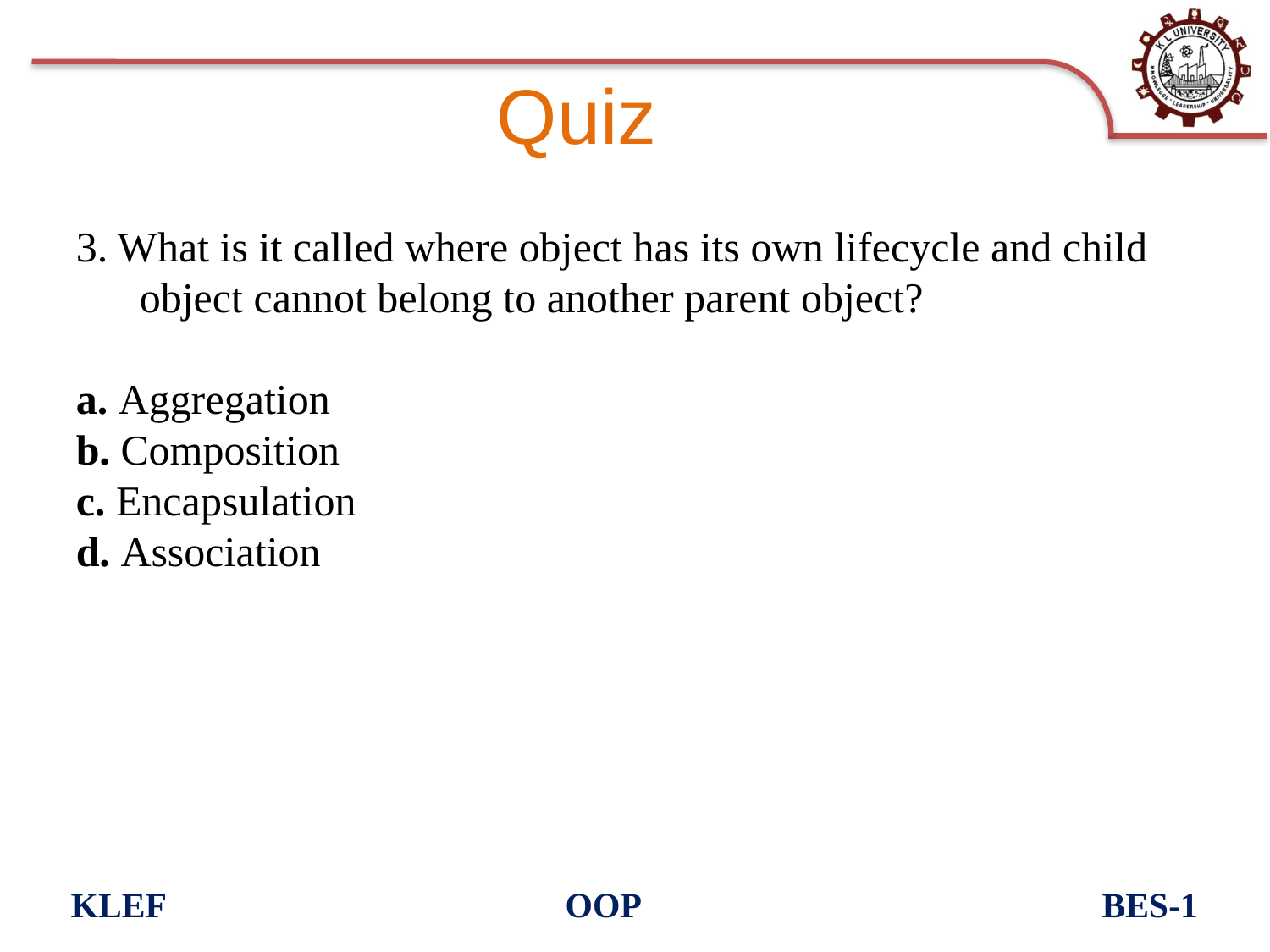

# Quiz
3. What is it called where object has its own lifecycle and child object cannot belong to another parent object?

a. Aggregation
b. Composition
c. Encapsulation
d. Association

KLEF                                             OOP                                                    BES-1